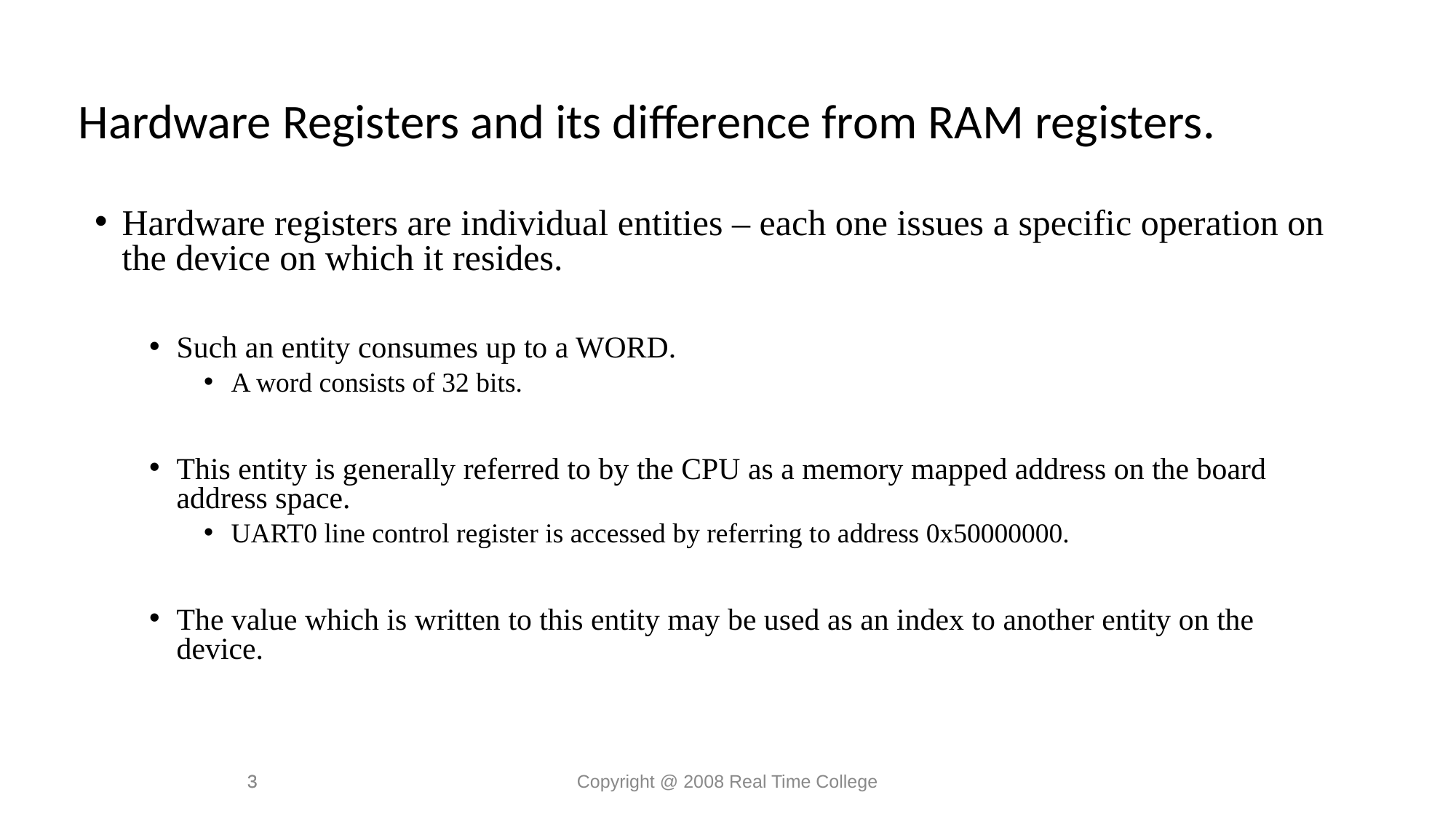

Hardware Registers and its difference from RAM registers.
Hardware registers are individual entities – each one issues a specific operation on the device on which it resides.

Such an entity consumes up to a WORD.
A word consists of 32 bits.

This entity is generally referred to by the CPU as a memory mapped address on the board address space.
UART0 line control register is accessed by referring to address 0x50000000.

The value which is written to this entity may be used as an index to another entity on the device.

3
3
Copyright @ 2008 Real Time College